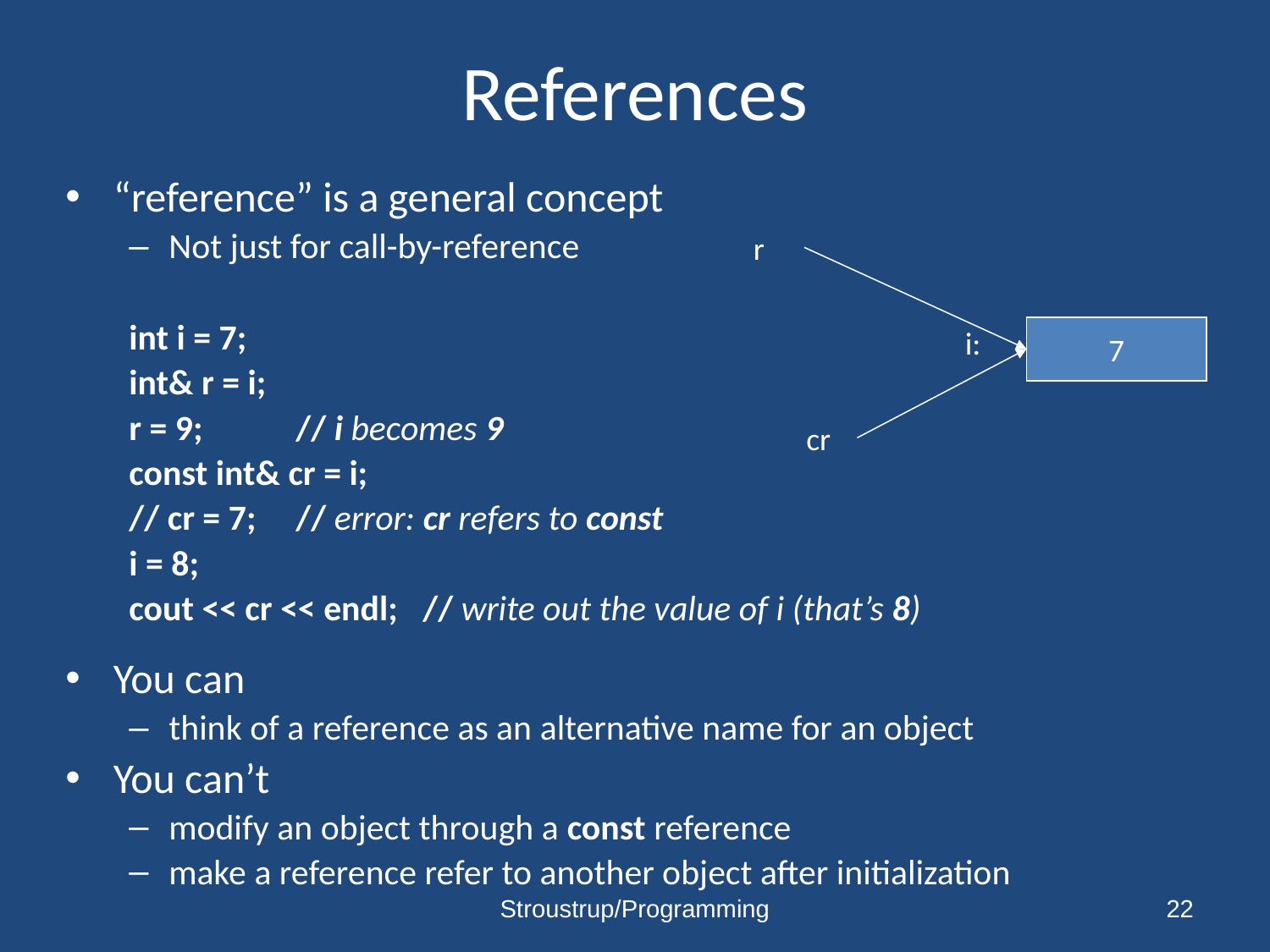

# References
“reference” is a general concept
Not just for call-by-reference

int i = 7;
int& r = i;
r = 9;	// i becomes 9
const int& cr = i;
// cr = 7;	// error: cr refers to const
i = 8;
cout << cr << endl;	// write out the value of i (that’s 8)

You can
think of a reference as an alternative name for an object
You can’t
modify an object through a const reference
make a reference refer to another object after initialization
r
i:
7
cr
Stroustrup/Programming
22